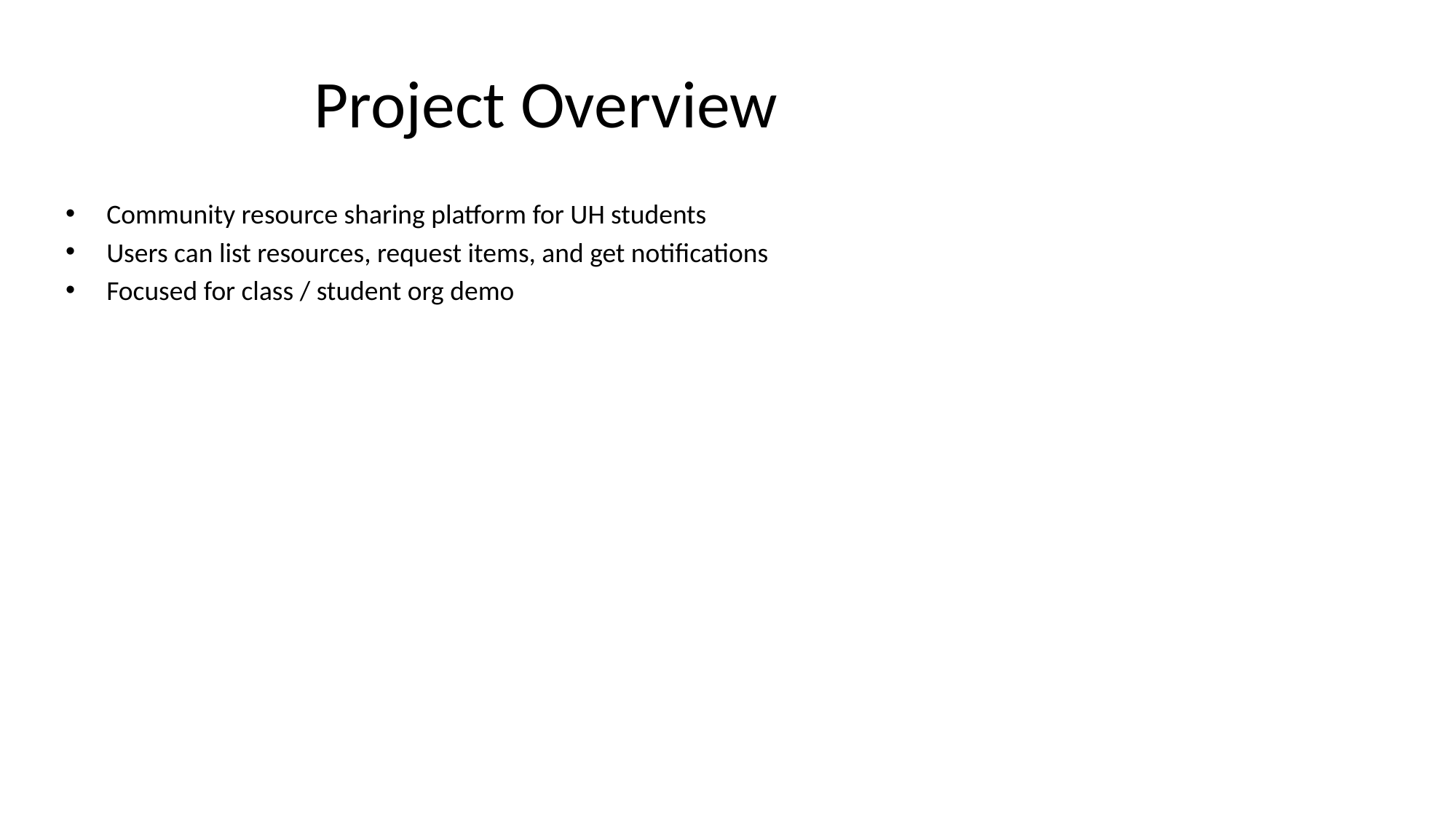

# Project Overview
Community resource sharing platform for UH students
Users can list resources, request items, and get notifications
Focused for class / student org demo